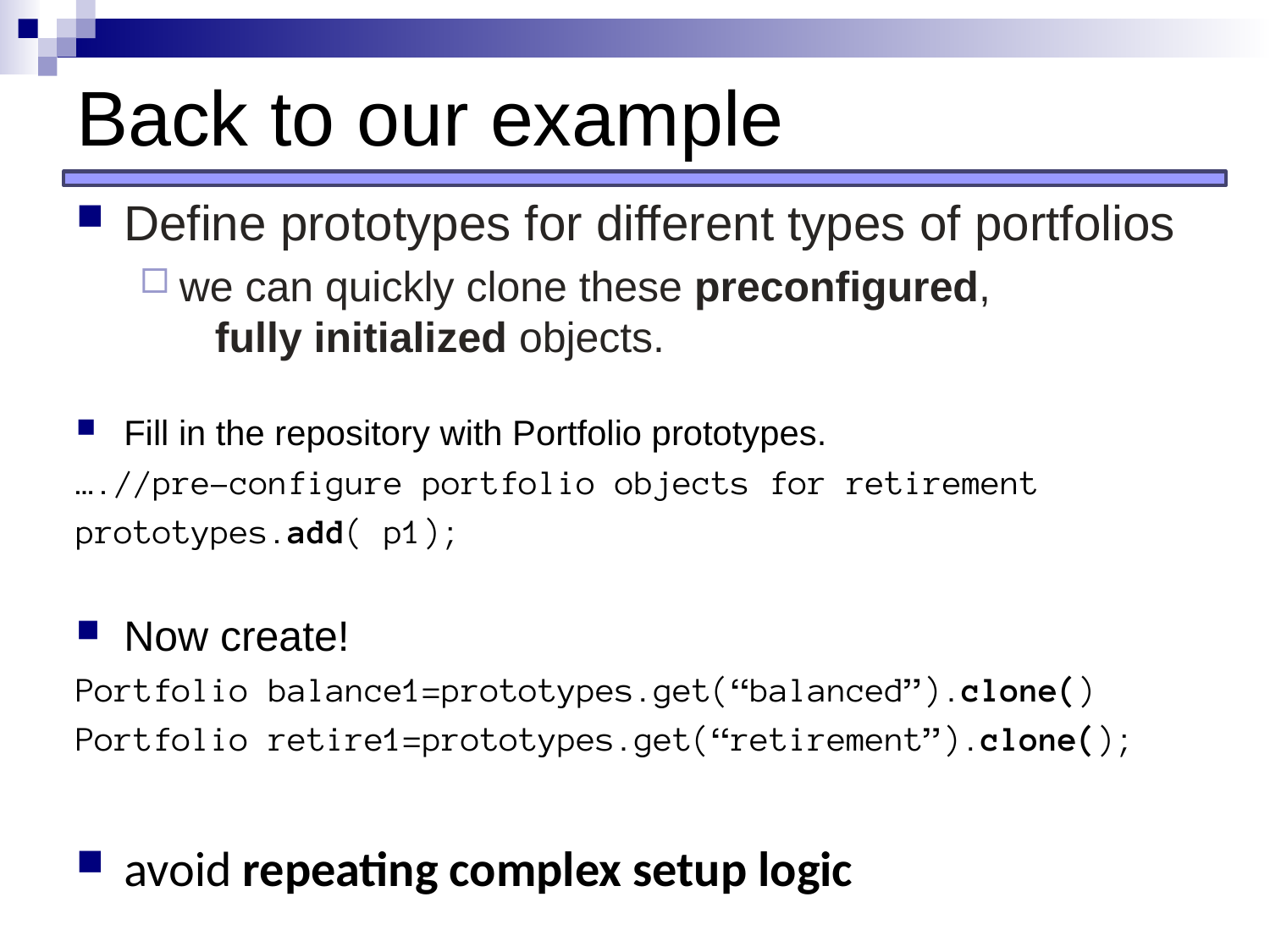

# Back to our example
Define prototypes for different types of portfolios
we can quickly clone these preconfigured,                     fully initialized objects.

Fill in the repository with Portfolio prototypes.
….//pre-configure portfolio objects for retirement
prototypes.add( p1);

Now create!
Portfolio balance1=prototypes.get(“balanced”).clone()
Portfolio retire1=prototypes.get(“retirement”).clone();

avoid repeating complex setup logic